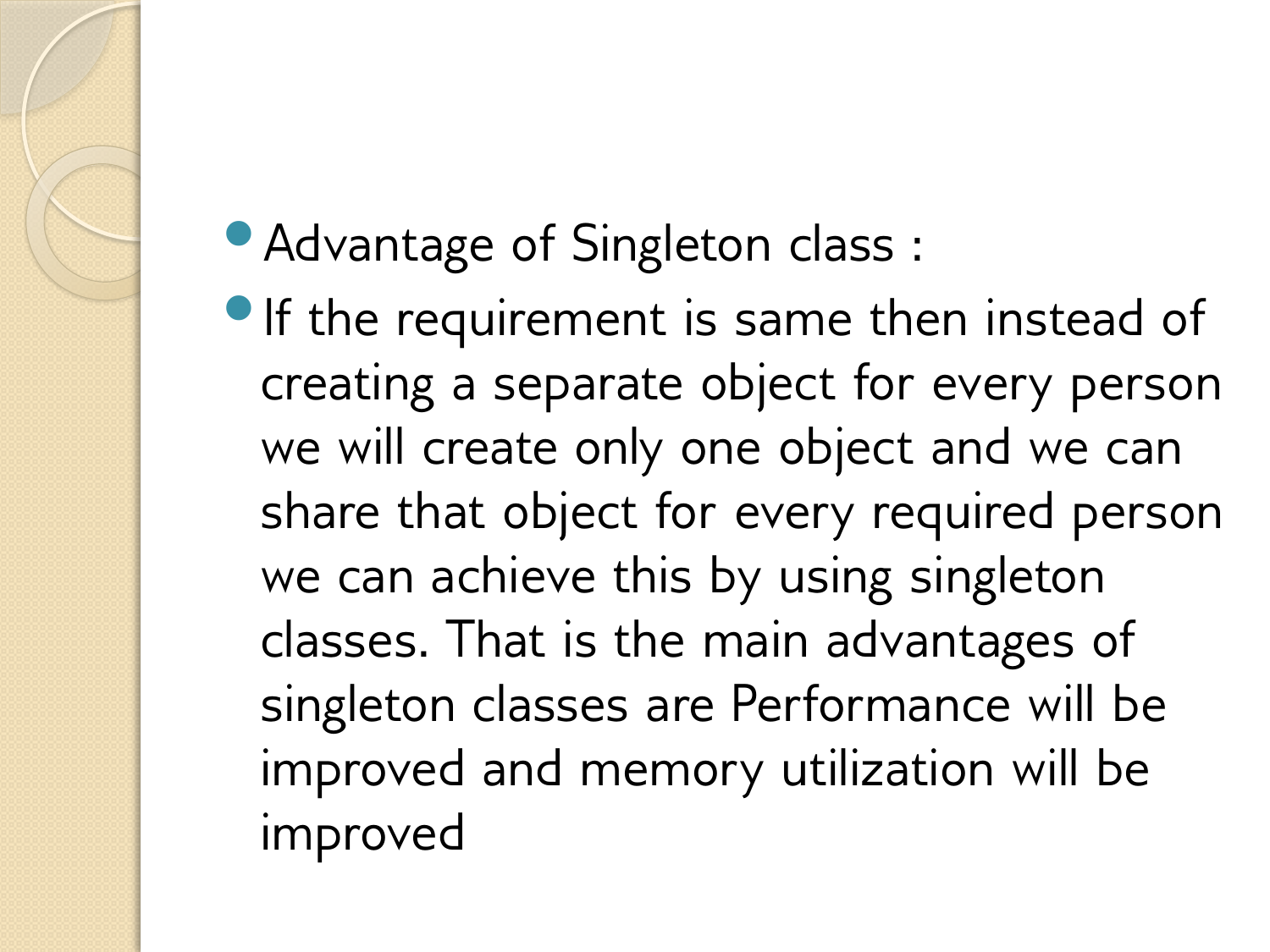

#
Advantage of Singleton class :
If the requirement is same then instead of creating a separate object for every person we will create only one object and we can share that object for every required person we can achieve this by using singleton classes. That is the main advantages of singleton classes are Performance will be improved and memory utilization will be improved